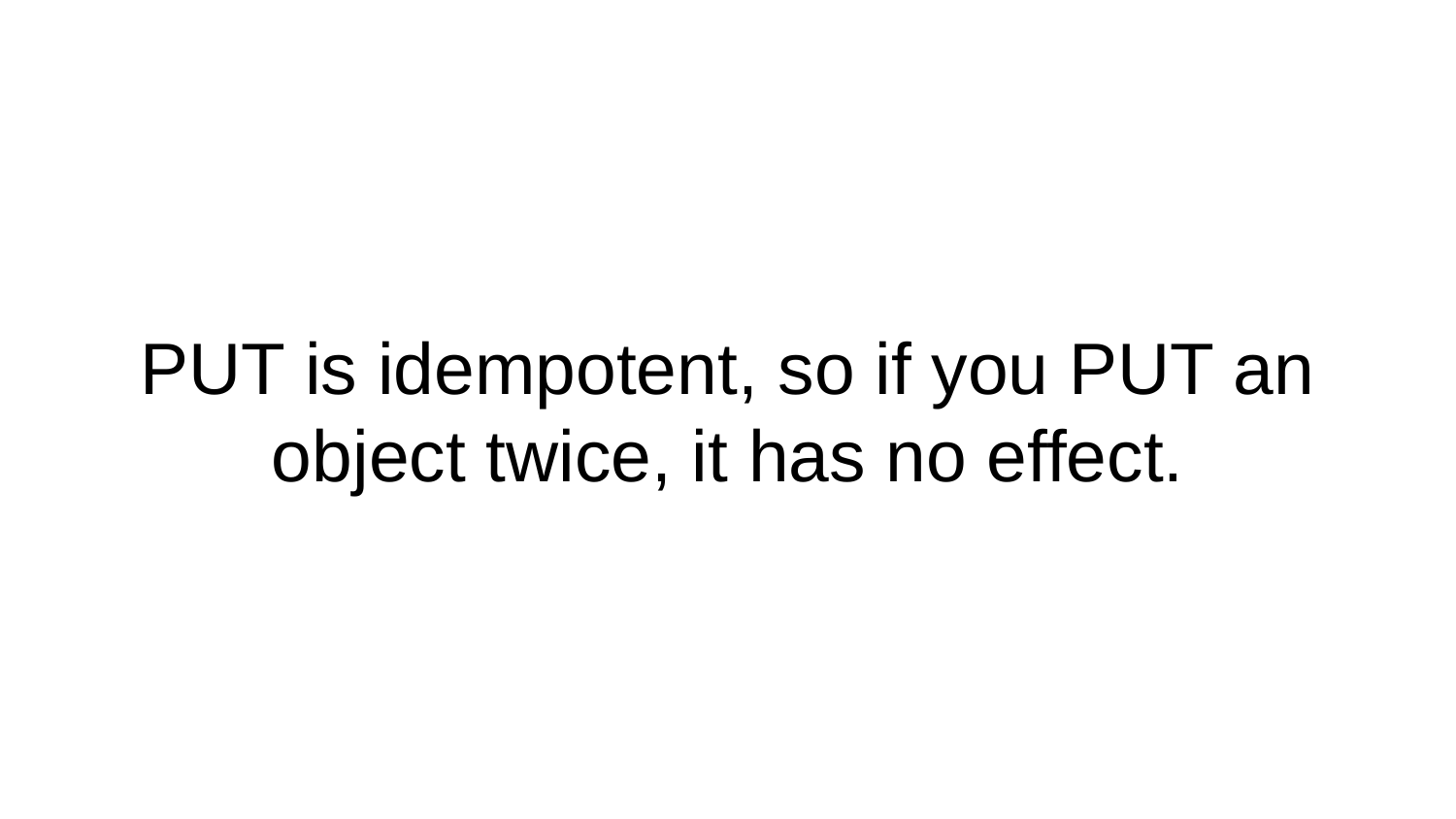

# PUT is idempotent, so if you PUT an object twice, it has no effect.